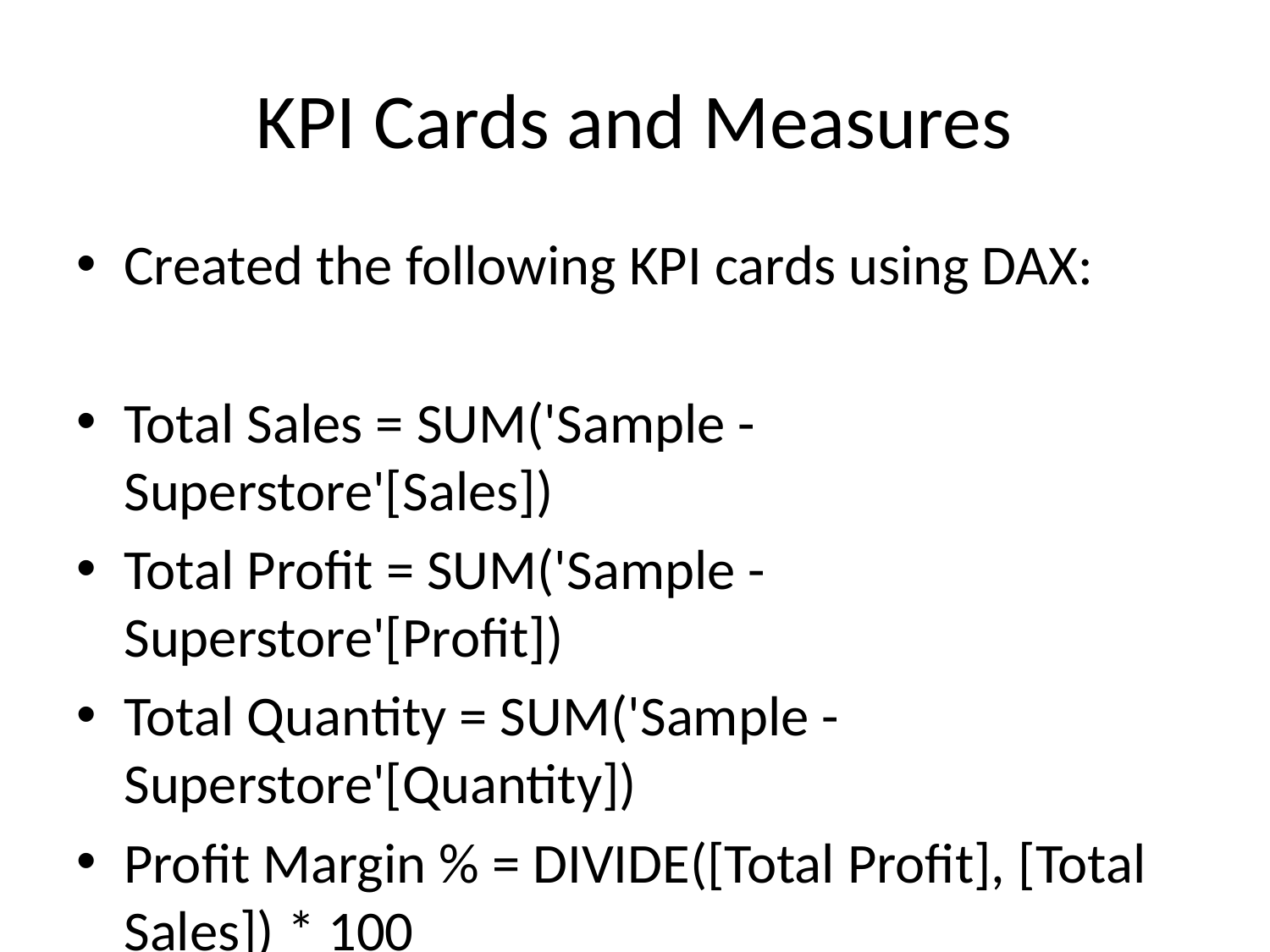

# KPI Cards and Measures
Created the following KPI cards using DAX:

Total Sales = SUM('Sample - Superstore'[Sales])
Total Profit = SUM('Sample - Superstore'[Profit])
Total Quantity = SUM('Sample - Superstore'[Quantity])
Profit Margin % = DIVIDE([Total Profit], [Total Sales]) * 100